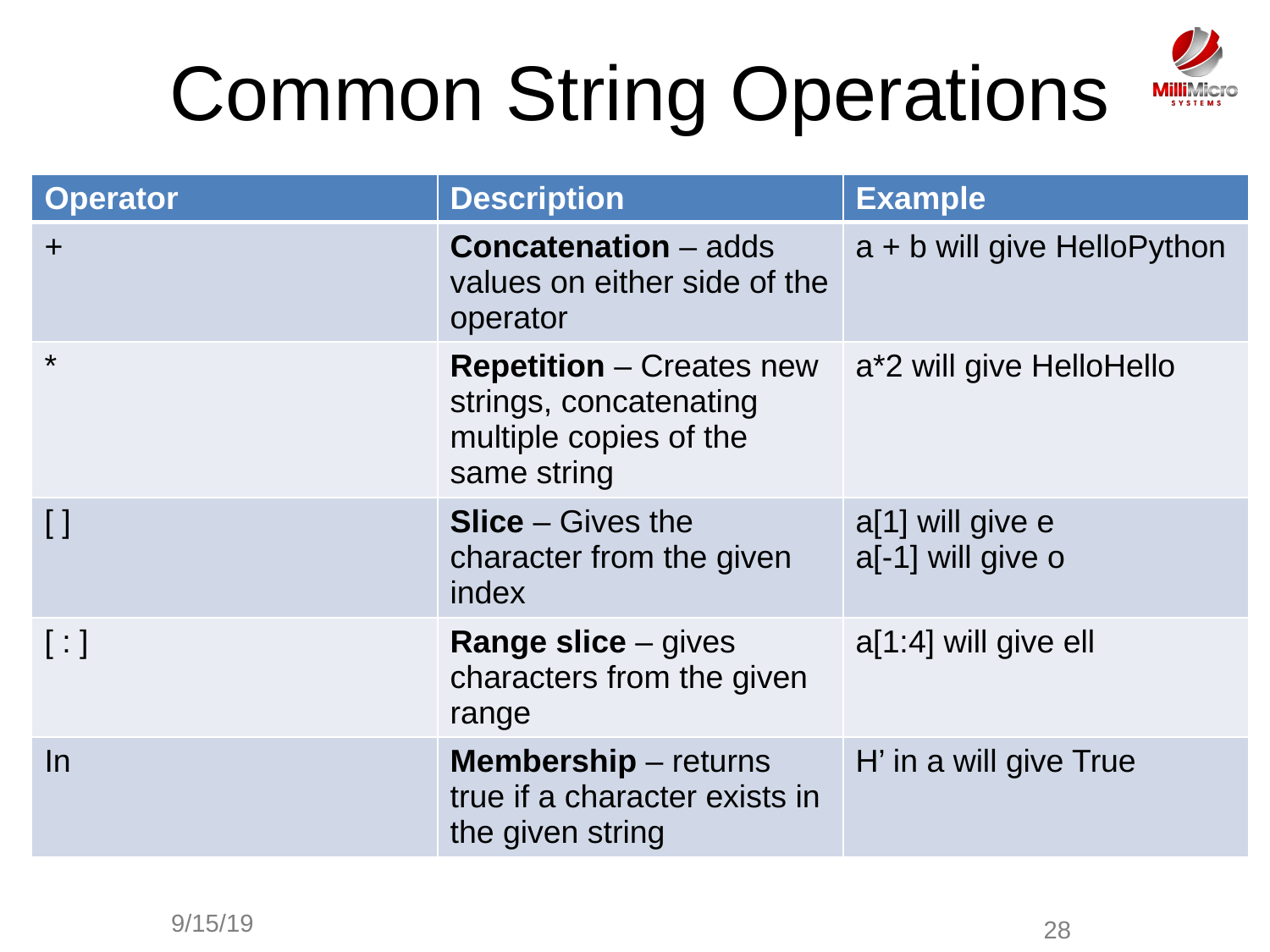

# Common String Operations
| Operator | Description | Example |
| --- | --- | --- |
| + | Concatenation – adds values on either side of the operator | a + b will give HelloPython |
| \* | Repetition – Creates new strings, concatenating multiple copies of the same string | a\*2 will give HelloHello |
| [ ] | Slice – Gives the character from the given index | a[1] will give e a[-1] will give o |
| [ : ] | Range slice – gives characters from the given range | a[1:4] will give ell |
| In | Membership – returns true if a character exists in the given string | H’ in a will give True |
9/15/19
28